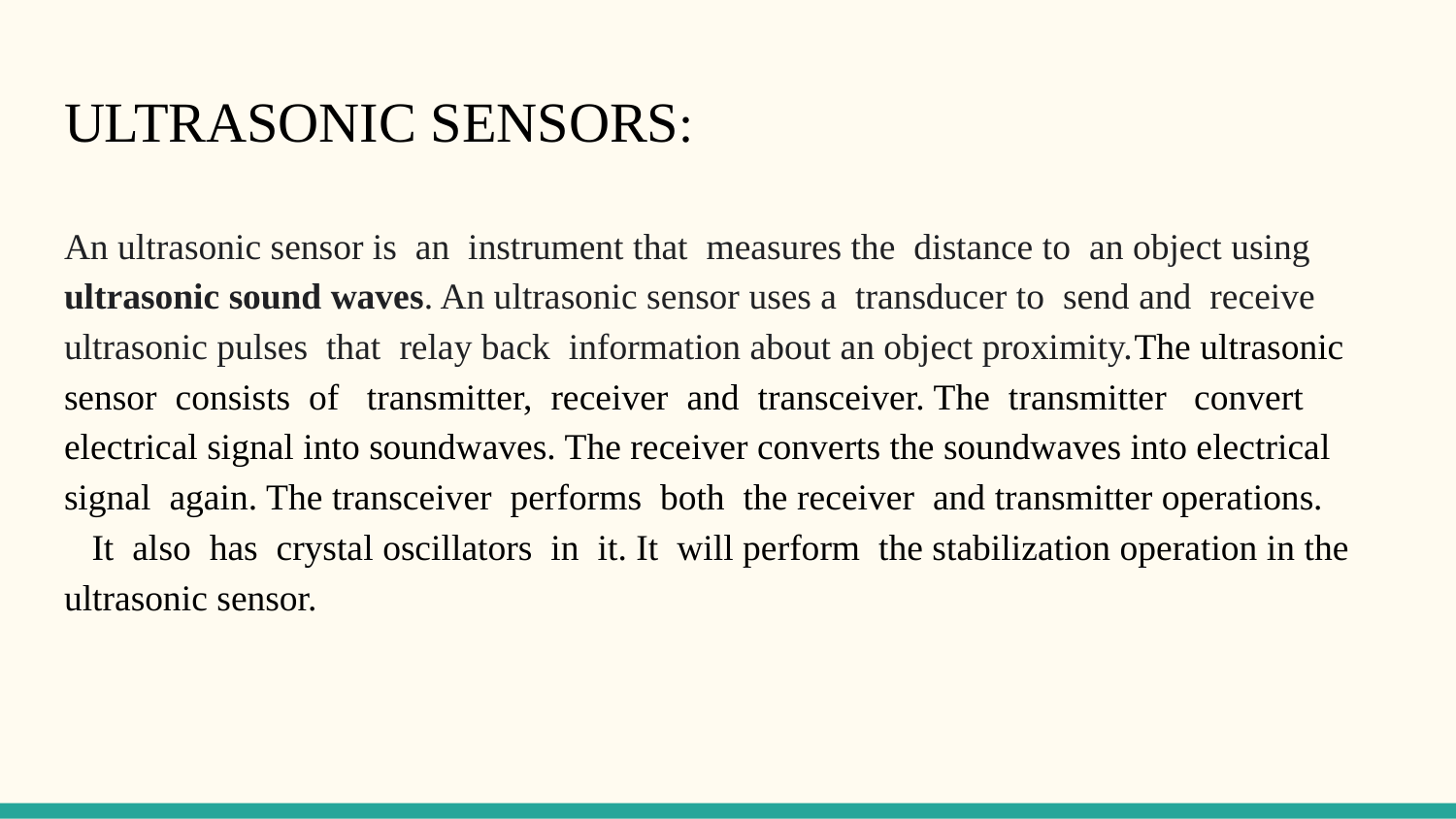

# ULTRASONIC SENSORS:
An ultrasonic sensor is  an  instrument that  measures the  distance to  an object using ultrasonic sound waves. An ultrasonic sensor uses a  transducer to  send and  receive  ultrasonic pulses  that  relay back  information about an object proximity.The ultrasonic sensor  consists  of   transmitter,  receiver  and  transceiver. The  transmitter   convert electrical signal into soundwaves. The receiver converts the soundwaves into electrical signal  again. The transceiver  performs  both  the receiver  and transmitter operations.      It  also  has  crystal oscillators  in  it. It  will perform  the stabilization operation in the ultrasonic sensor.